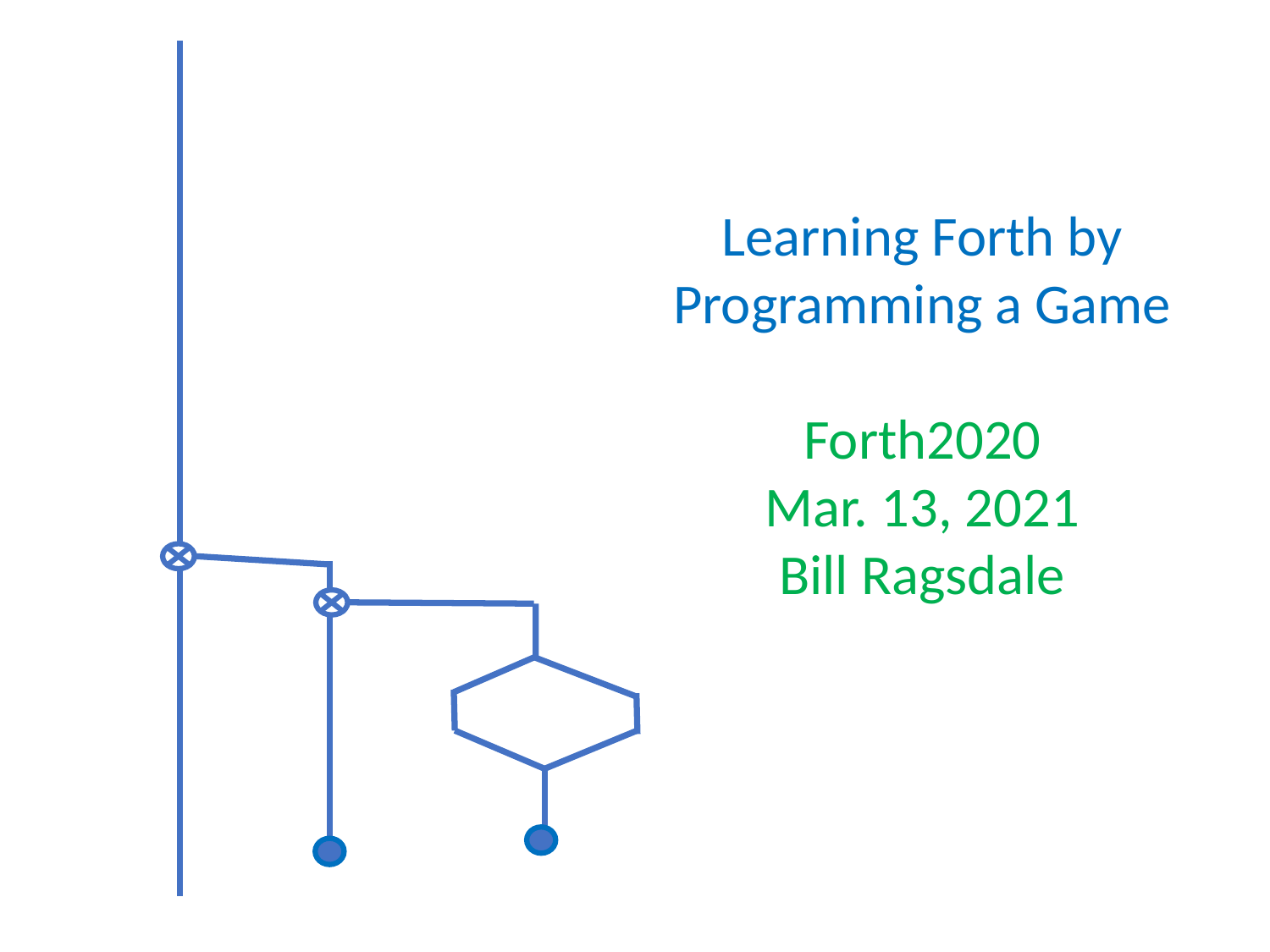

Learning Forth by Programming a Game

Forth2020
Mar. 13, 2021
Bill Ragsdale